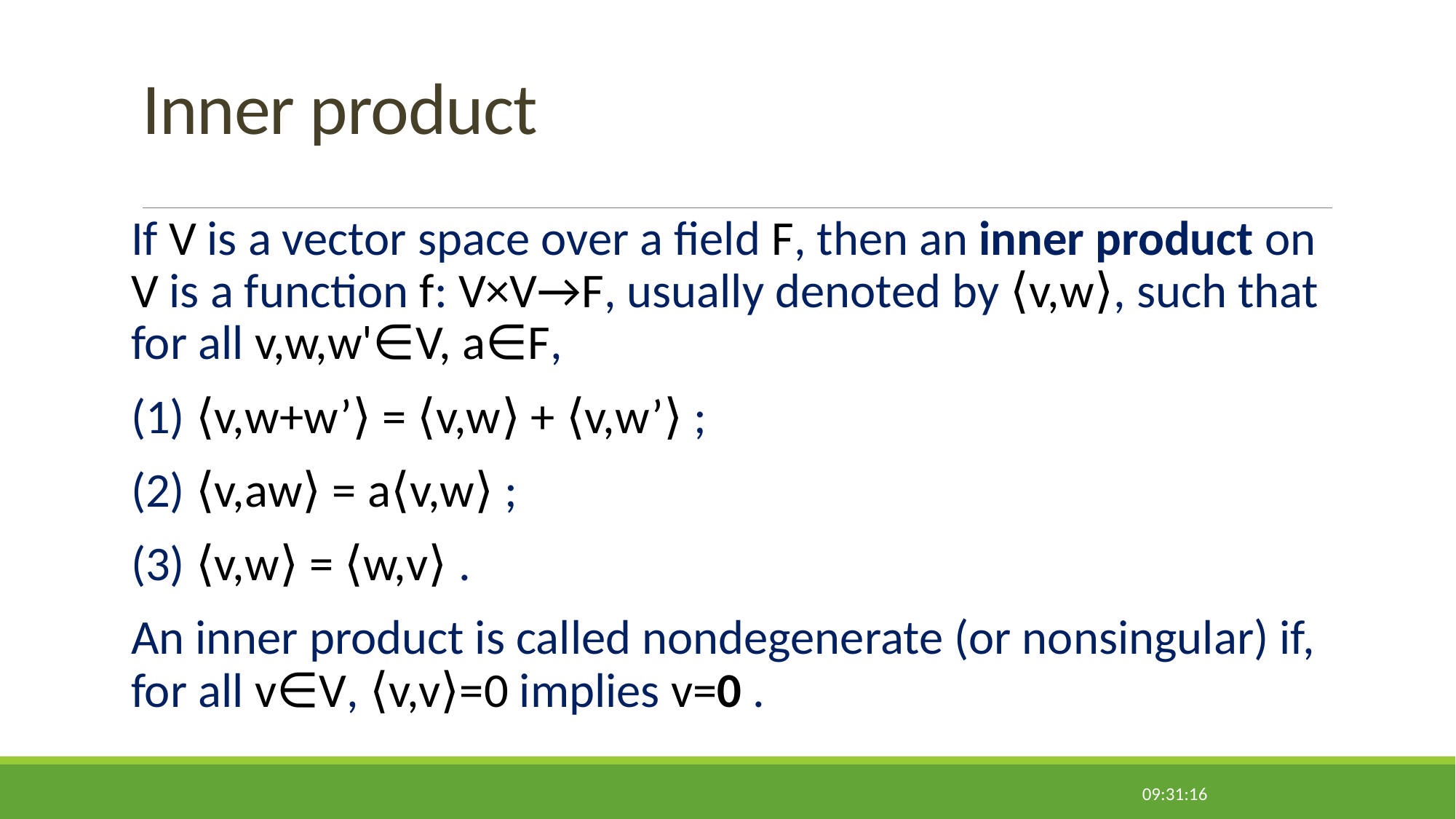

# Inner product
If V is a vector space over a field F, then an inner product on V is a function f: V×V→F, usually denoted by ⟨v,w⟩, such that for all v,w,w'∈V, a∈F,
(1) ⟨v,w+w’⟩ = ⟨v,w⟩ + ⟨v,w’⟩ ;
(2) ⟨v,aw⟩ = a⟨v,w⟩ ;
(3) ⟨v,w⟩ = ⟨w,v⟩ .
An inner product is called nondegenerate (or nonsingular) if, for all v∈V, ⟨v,v⟩=0 implies v=0 .
09:31:16